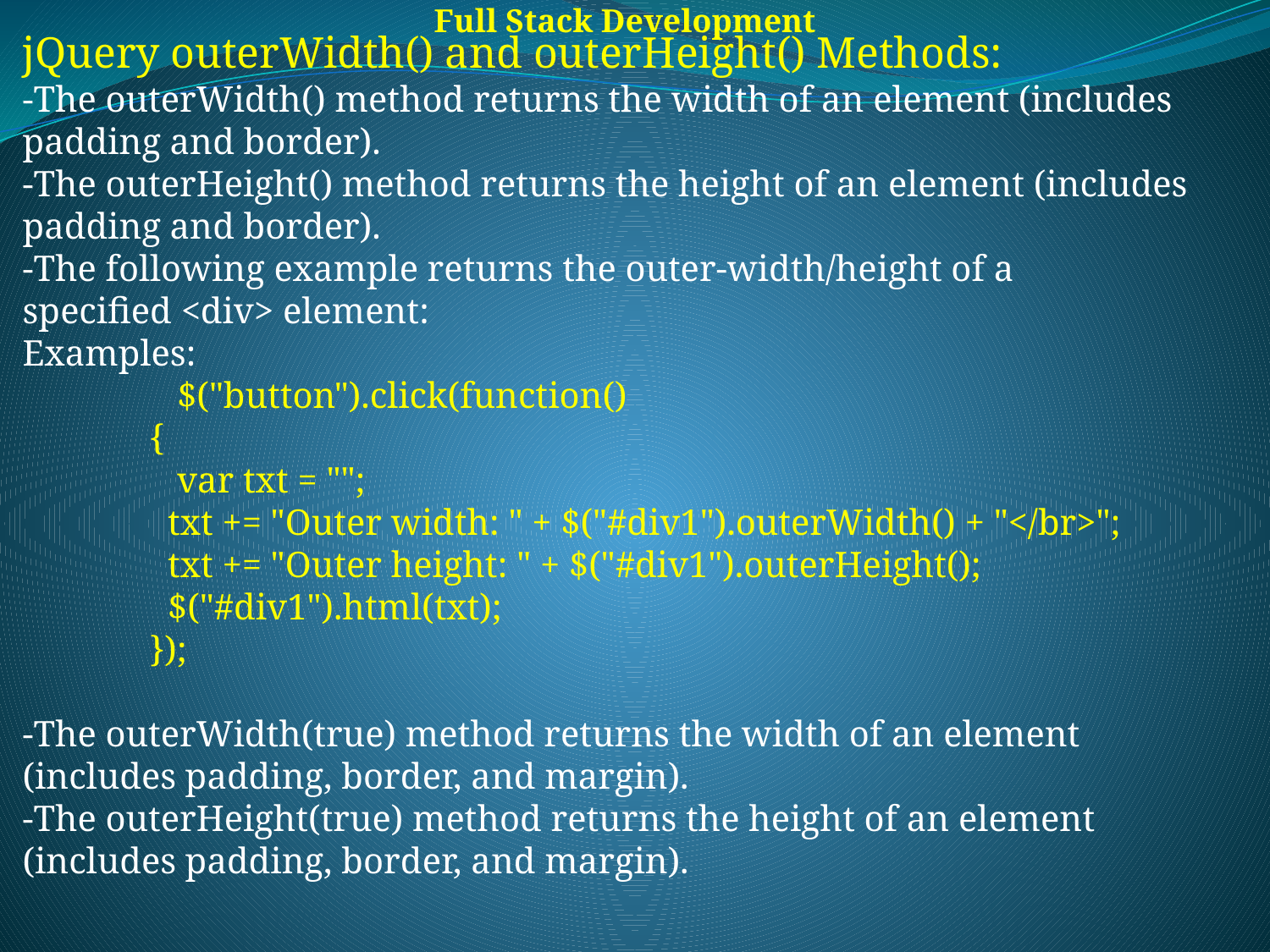

Full Stack Development
jQuery outerWidth() and outerHeight() Methods:
-The outerWidth() method returns the width of an element (includes padding and border).
-The outerHeight() method returns the height of an element (includes padding and border).
-The following example returns the outer-width/height of a specified <div> element:
Examples:
                 $("button").click(function()
	{
  	   var txt = "";
	  txt += "Outer width: " + $("#div1").outerWidth() + "</br>";
	  txt += "Outer height: " + $("#div1").outerHeight();
	  $("#div1").html(txt);
	});

-The outerWidth(true) method returns the width of an element (includes padding, border, and margin).
-The outerHeight(true) method returns the height of an element (includes padding, border, and margin).